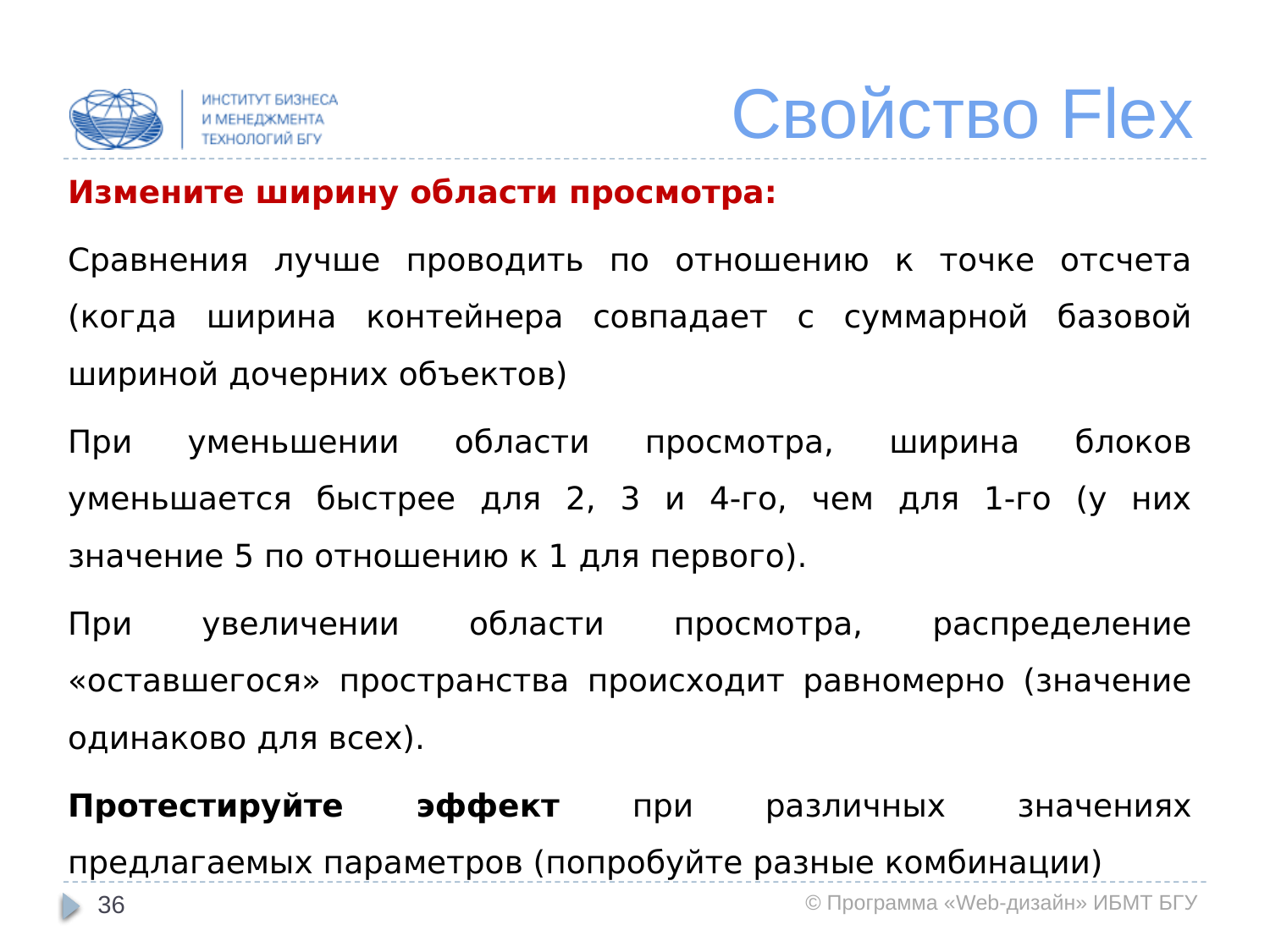

# Свойство Flex
Измените ширину области просмотра:
Сравнения лучше проводить по отношению к точке отсчета (когда ширина контейнера совпадает с суммарной базовой шириной дочерних объектов)
При уменьшении области просмотра, ширина блоков уменьшается быстрее для 2, 3 и 4-го, чем для 1-го (у них значение 5 по отношению к 1 для первого).
При увеличении области просмотра, распределение «оставшегося» пространства происходит равномерно (значение одинаково для всех).
Протестируйте эффект при различных значениях предлагаемых параметров (попробуйте разные комбинации)

36